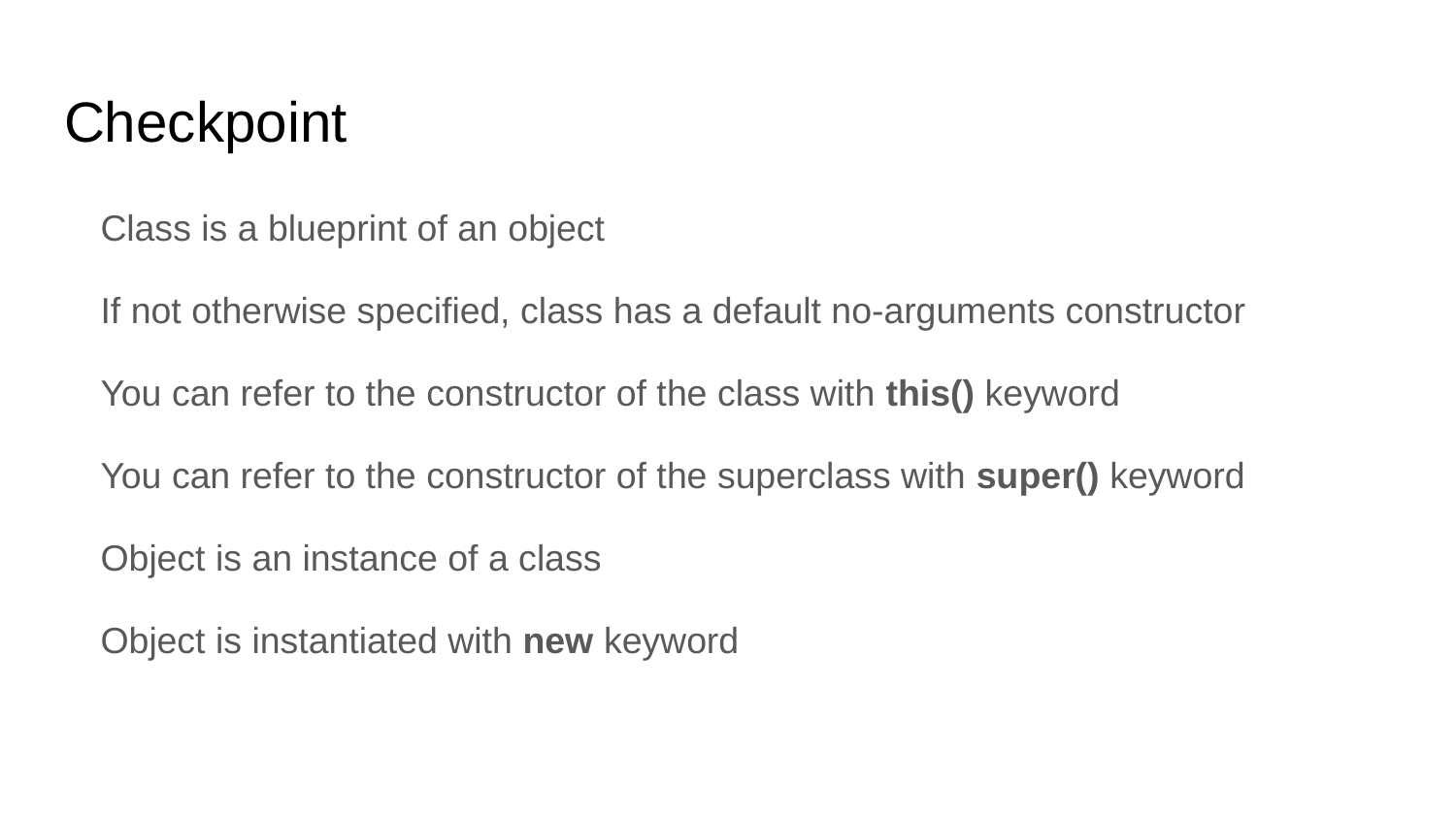

# Checkpoint
Class is a blueprint of an object
If not otherwise specified, class has a default no-arguments constructor
You can refer to the constructor of the class with this() keyword
You can refer to the constructor of the superclass with super() keyword
Object is an instance of a class
Object is instantiated with new keyword